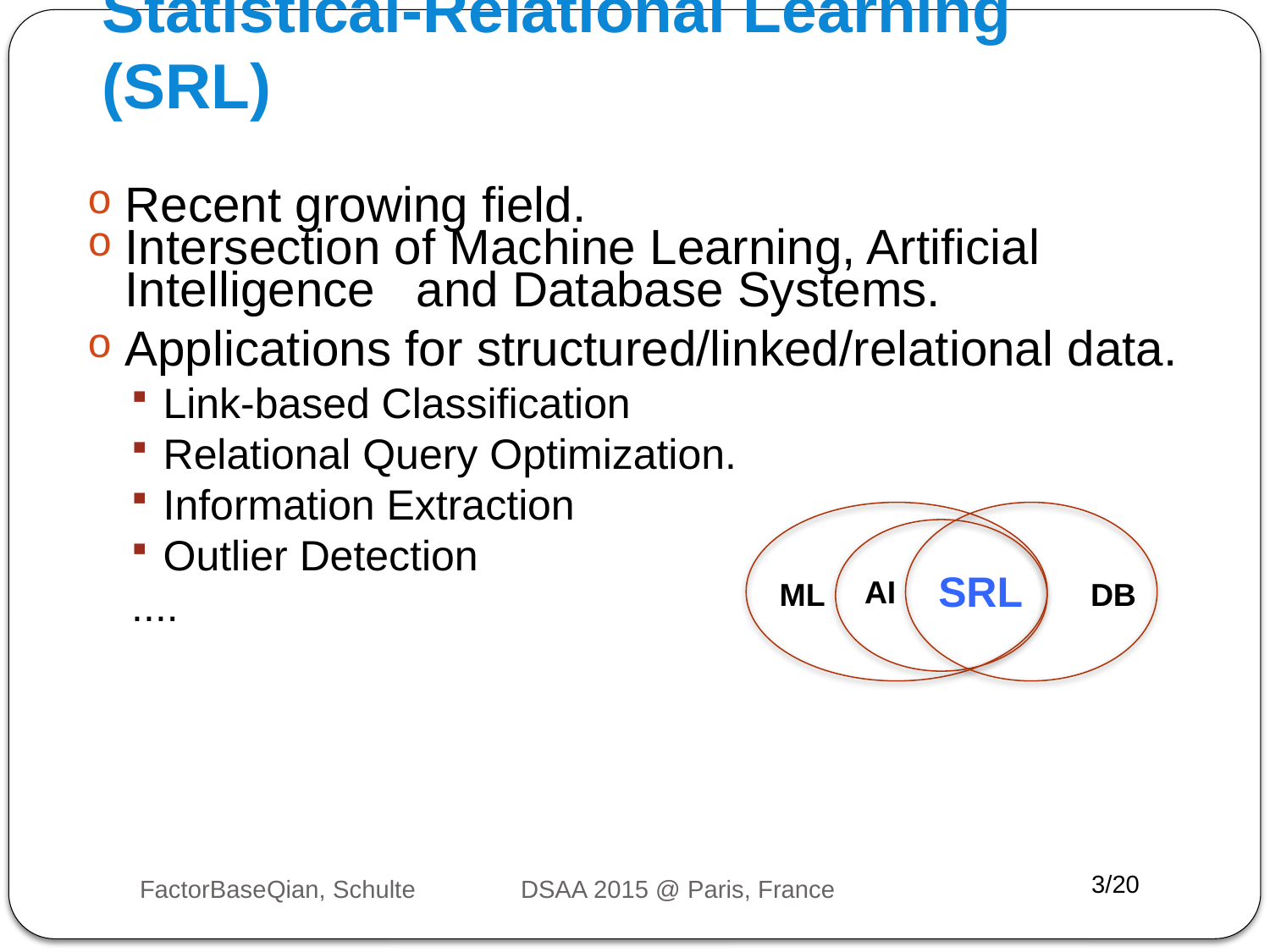

# Statistical-Relational Learning (SRL)
Recent growing field.
Intersection of Machine Learning, Artificial Intelligence   and Database Systems.
Applications for structured/linked/relational data.
Link-based Classification
Relational Query Optimization.
Information Extraction
Outlier Detection
....

SRL
AI
ML
DB
FactorBase	Qian, Schulte	DSAA 2015 @ Paris, France